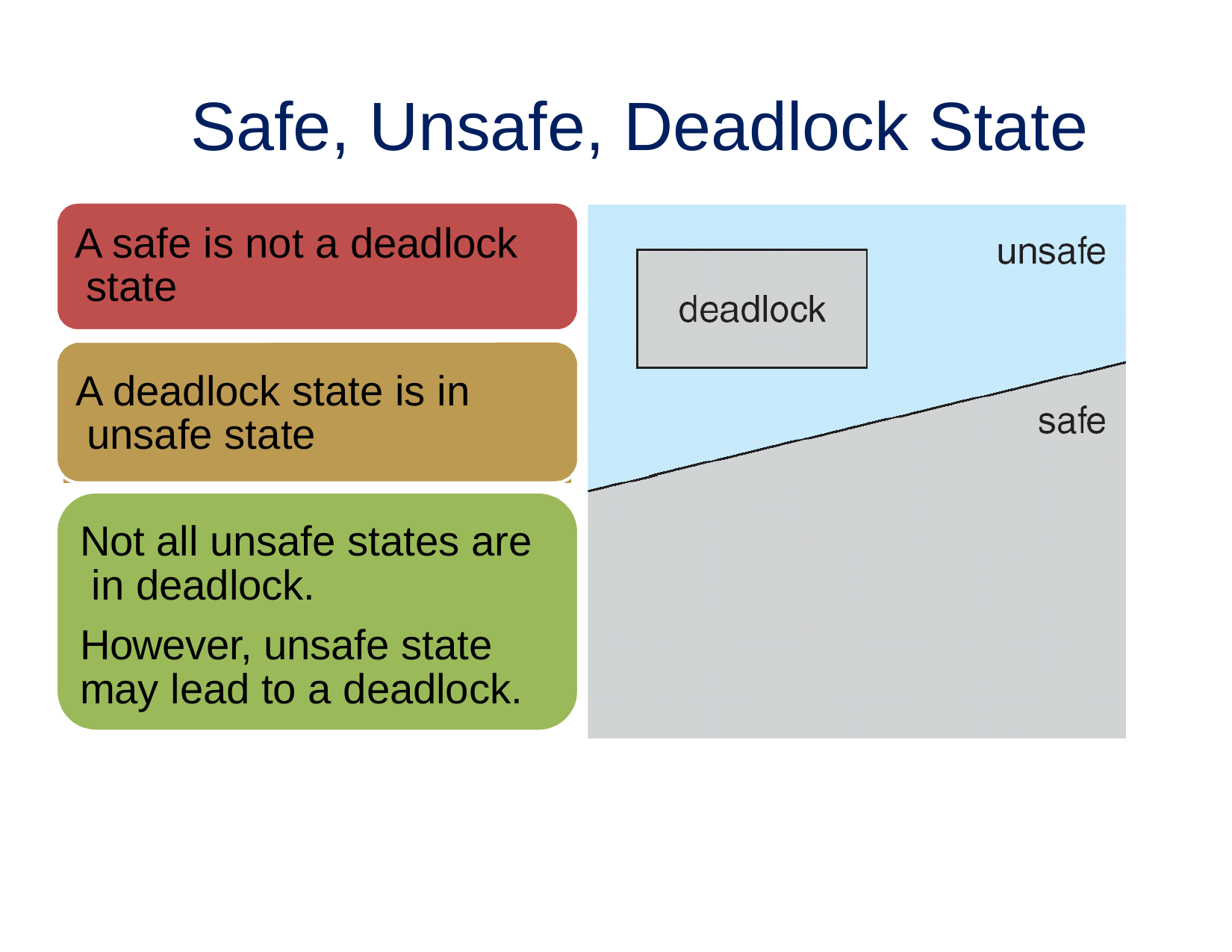

# Safe, Unsafe, Deadlock State

A safe is not a deadlock  state

A deadlock state is in  unsafe state

Not all unsafe states are  in deadlock.
However, unsafe state  may lead to a deadlock.